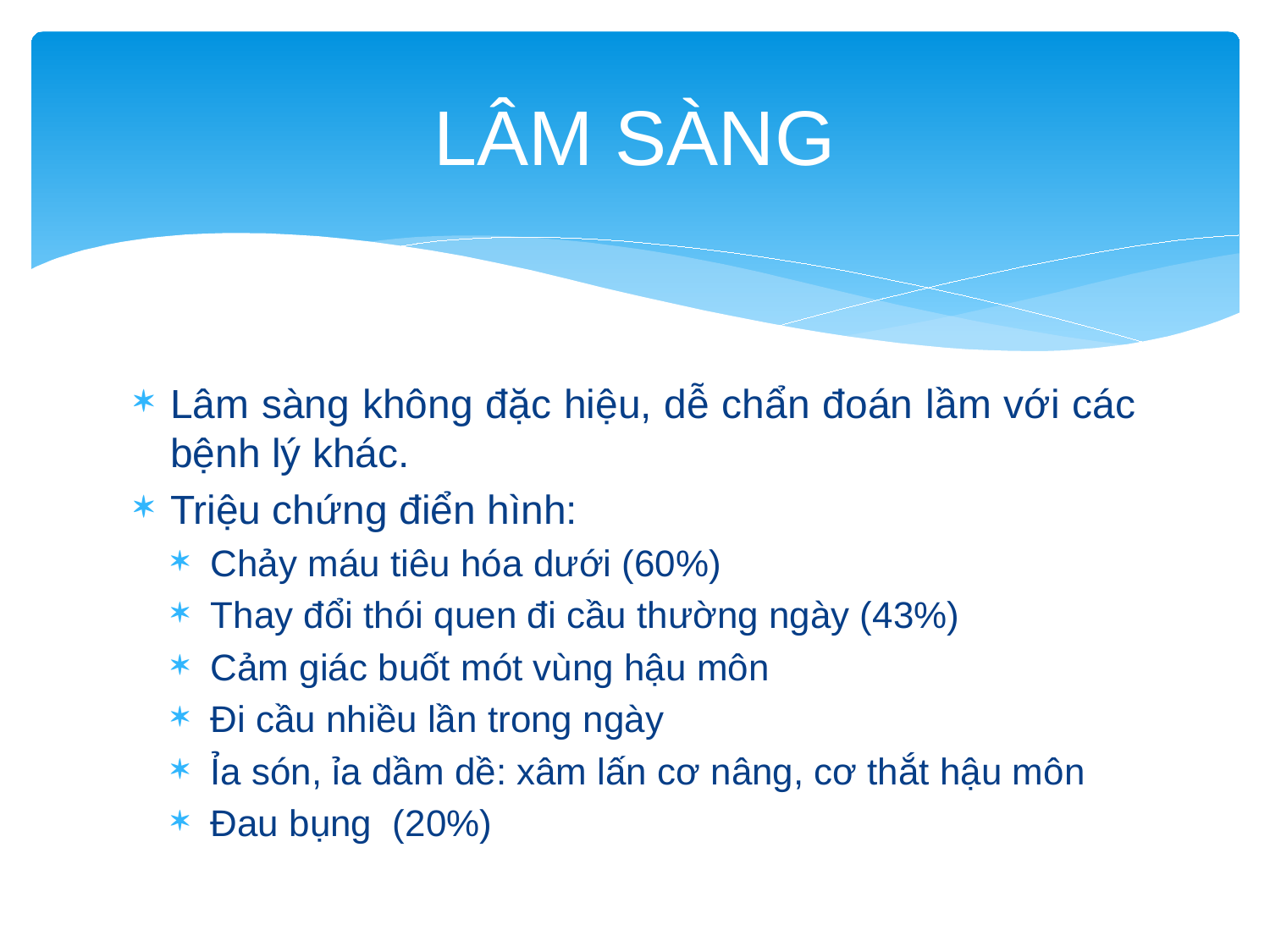

# LÂM SÀNG
Lâm sàng không đặc hiệu, dễ chẩn đoán lầm với các bệnh lý khác.
Triệu chứng điển hình:
Chảy máu tiêu hóa dưới (60%)
Thay đổi thói quen đi cầu thường ngày (43%)
Cảm giác buốt mót vùng hậu môn
Đi cầu nhiều lần trong ngày
Ỉa són, ỉa dầm dề: xâm lấn cơ nâng, cơ thắt hậu môn
Đau bụng  (20%)